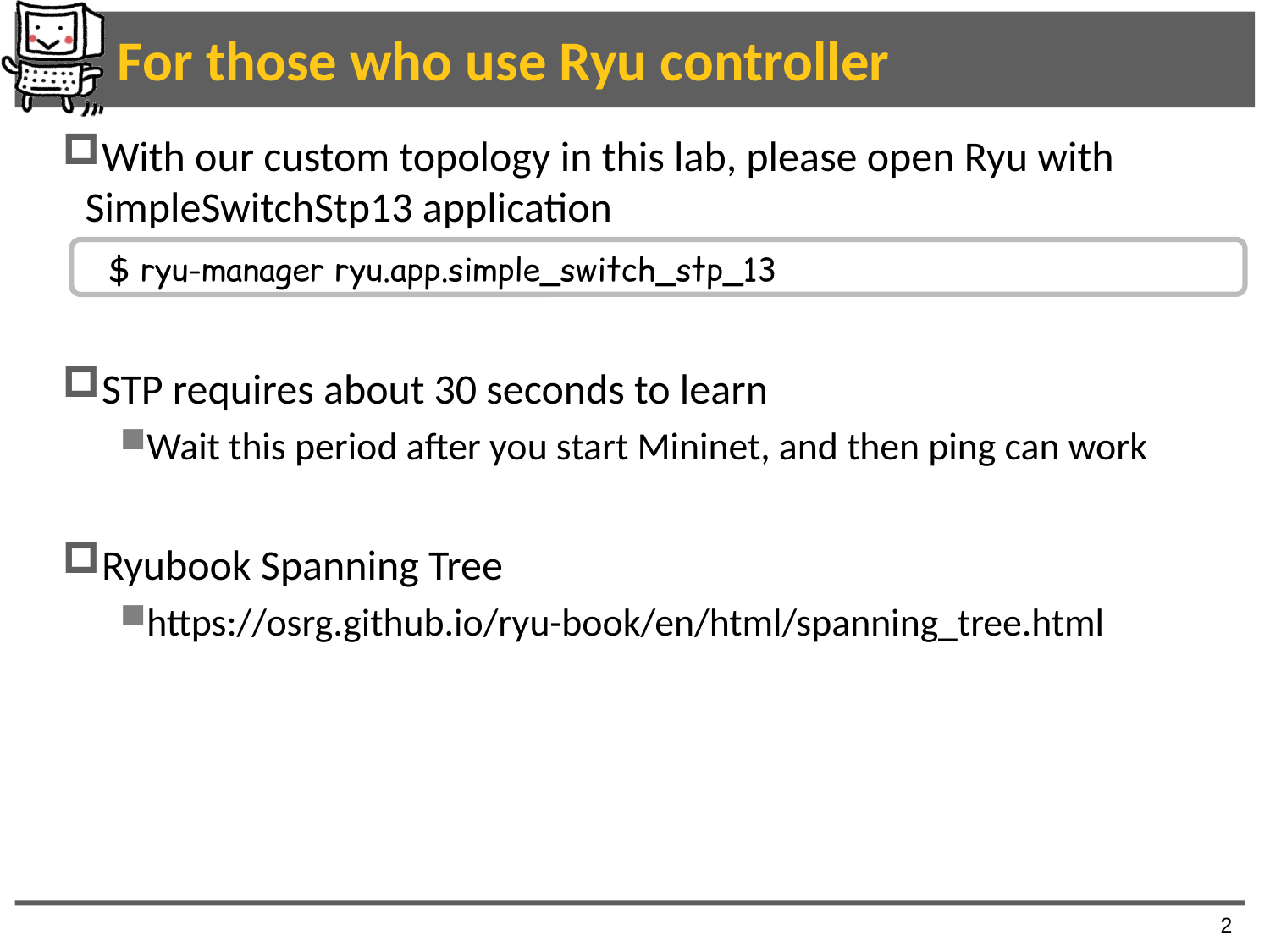

# For those who use Ryu controller
With our custom topology in this lab, please open Ryu with SimpleSwitchStp13 application

STP requires about 30 seconds to learn
Wait this period after you start Mininet, and then ping can work

Ryubook Spanning Tree
https://osrg.github.io/ryu-book/en/html/spanning_tree.html
$ ryu-manager ryu.app.simple_switch_stp_13

2